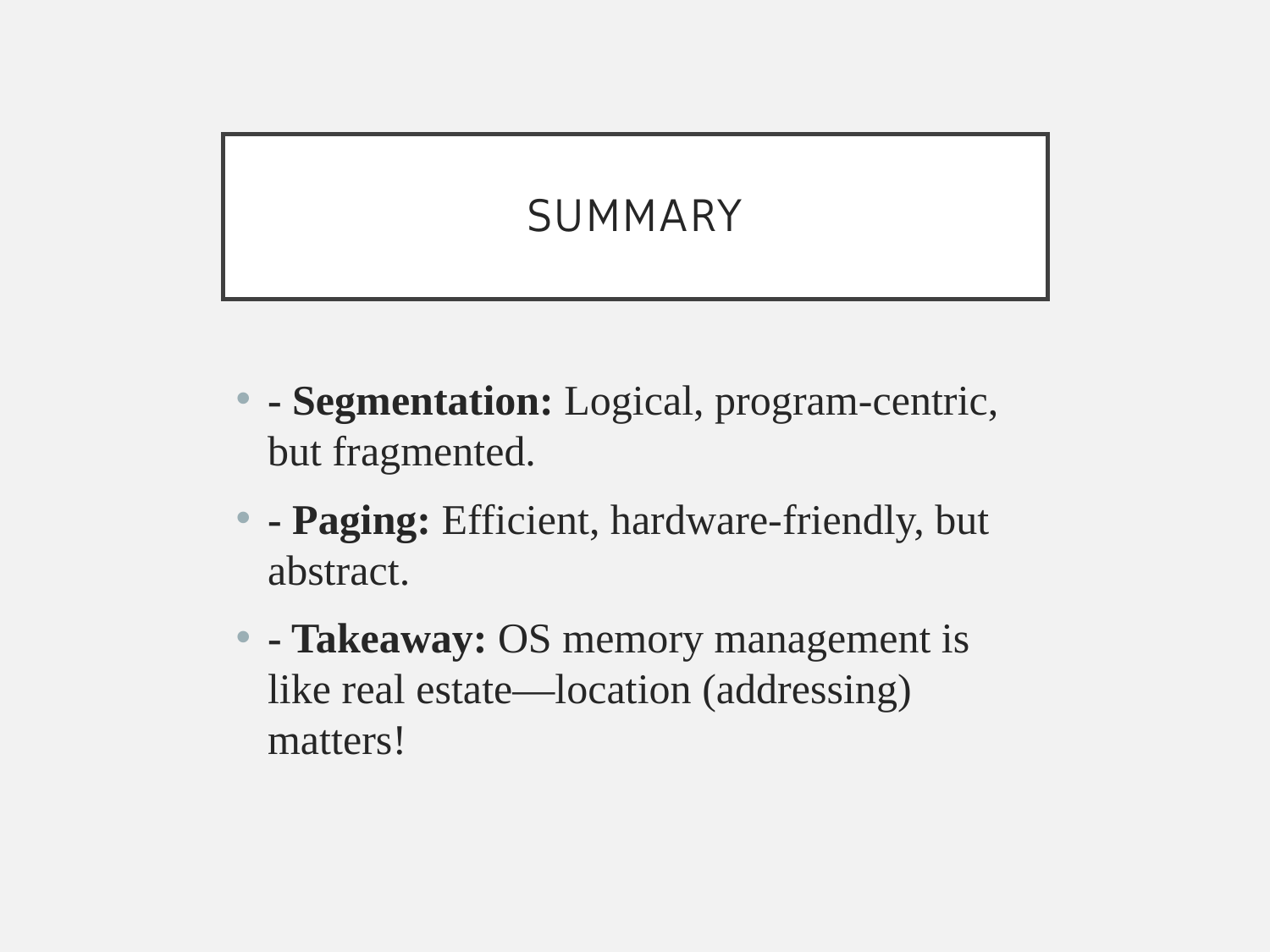

# Summary
- Segmentation: Logical, program-centric, but fragmented.
- Paging: Efficient, hardware-friendly, but abstract.
- Takeaway: OS memory management is like real estate—location (addressing) matters!